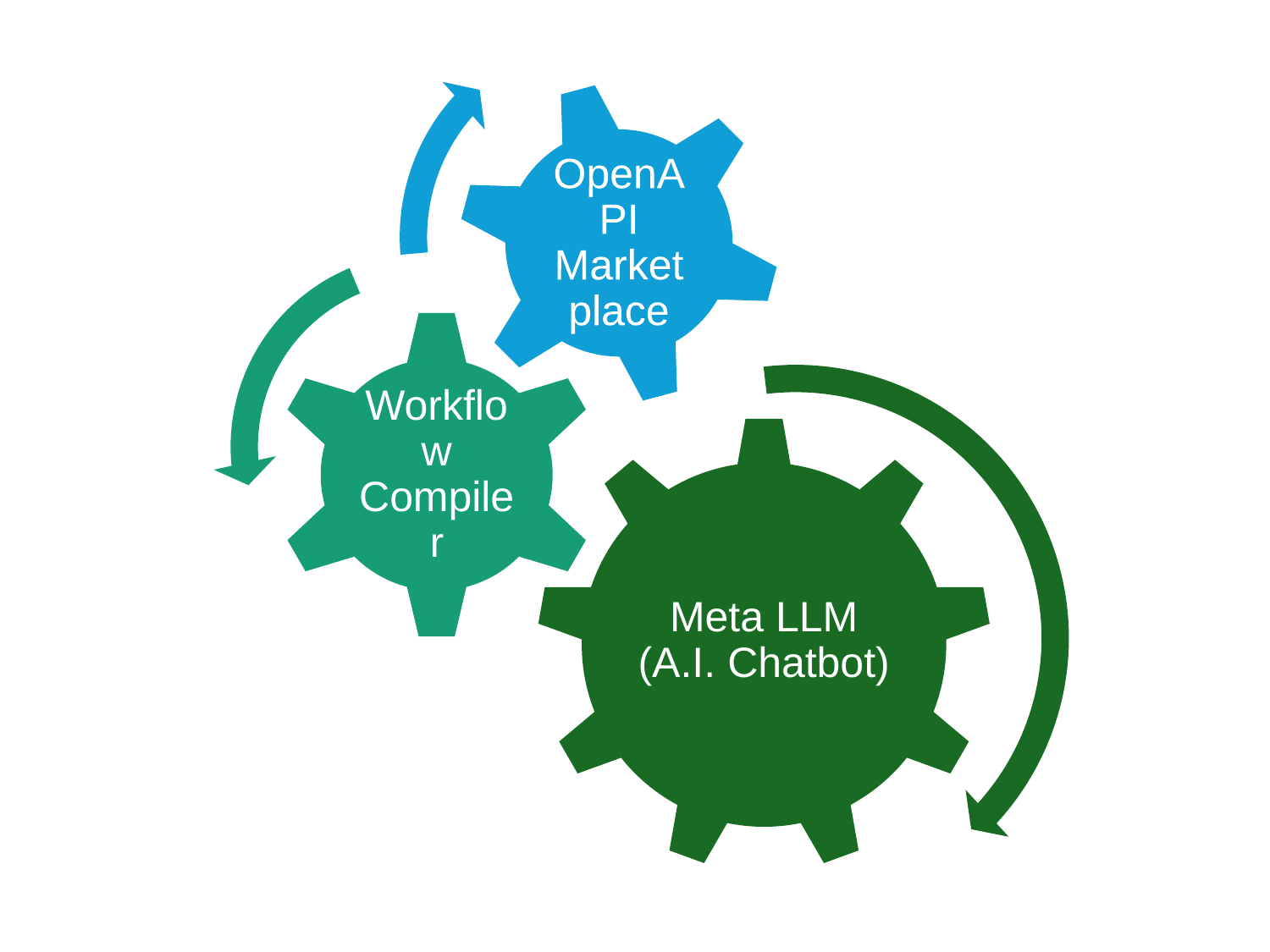

Meta LLM
(A.I. Chatbot)
Workflow Compiler
OpenAPI Marketplace